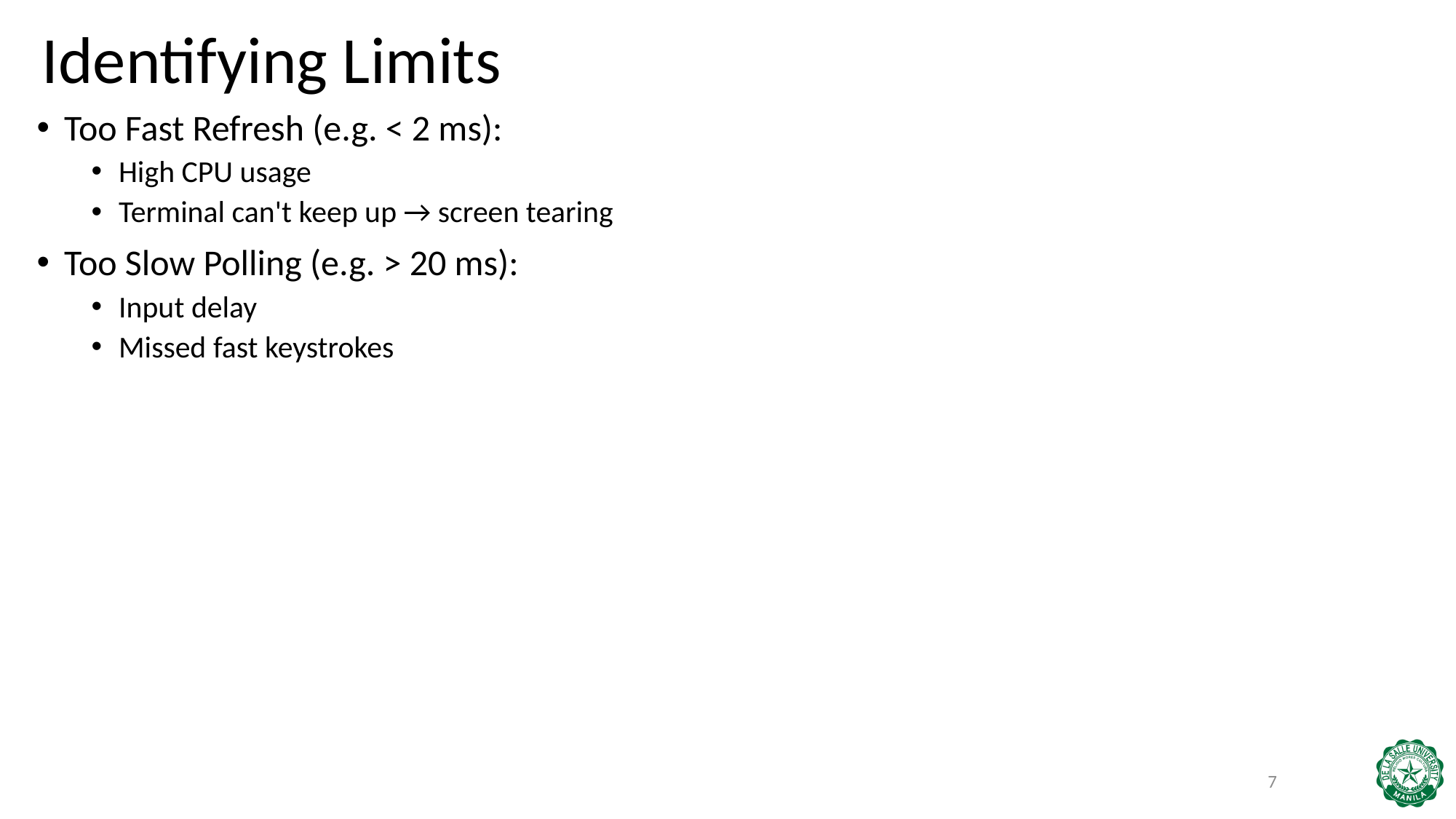

Identifying Limits
Too Fast Refresh (e.g. < 2 ms):
High CPU usage
Terminal can't keep up → screen tearing
Too Slow Polling (e.g. > 20 ms):
Input delay
Missed fast keystrokes
7